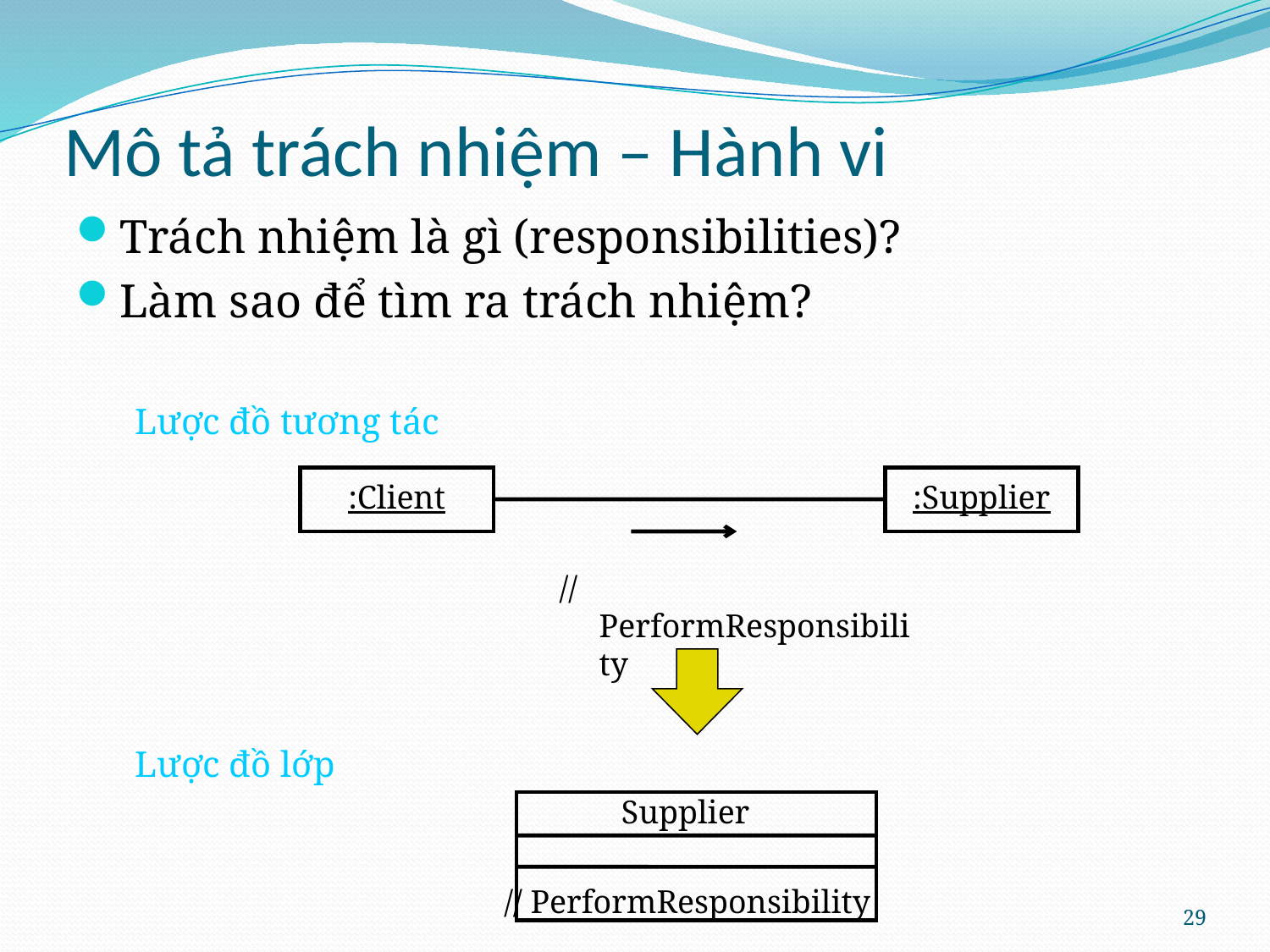

# Mô tả trách nhiệm – Hành vi
Trách nhiệm là gì (responsibilities)?
Làm sao để tìm ra trách nhiệm?

Lược đồ tương tác

:Client
:Supplier

// PerformResponsibility

Lược đồ lớp

Supplier
// PerformResponsibility
29